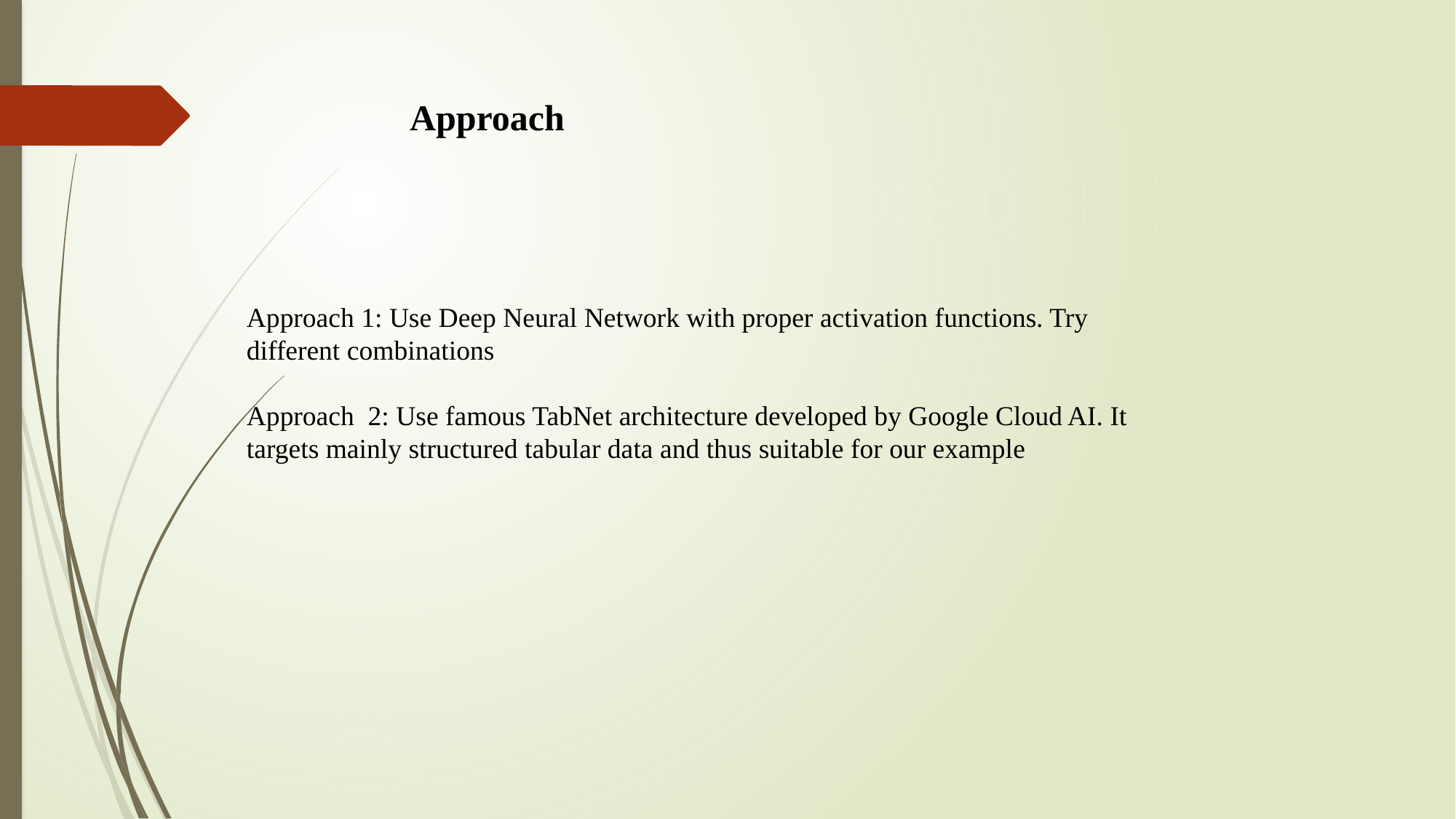

Approach
Approach 1: Use Deep Neural Network with proper activation functions. Try different combinations

Approach  2: Use famous TabNet architecture developed by Google Cloud AI. It targets mainly structured tabular data and thus suitable for our example